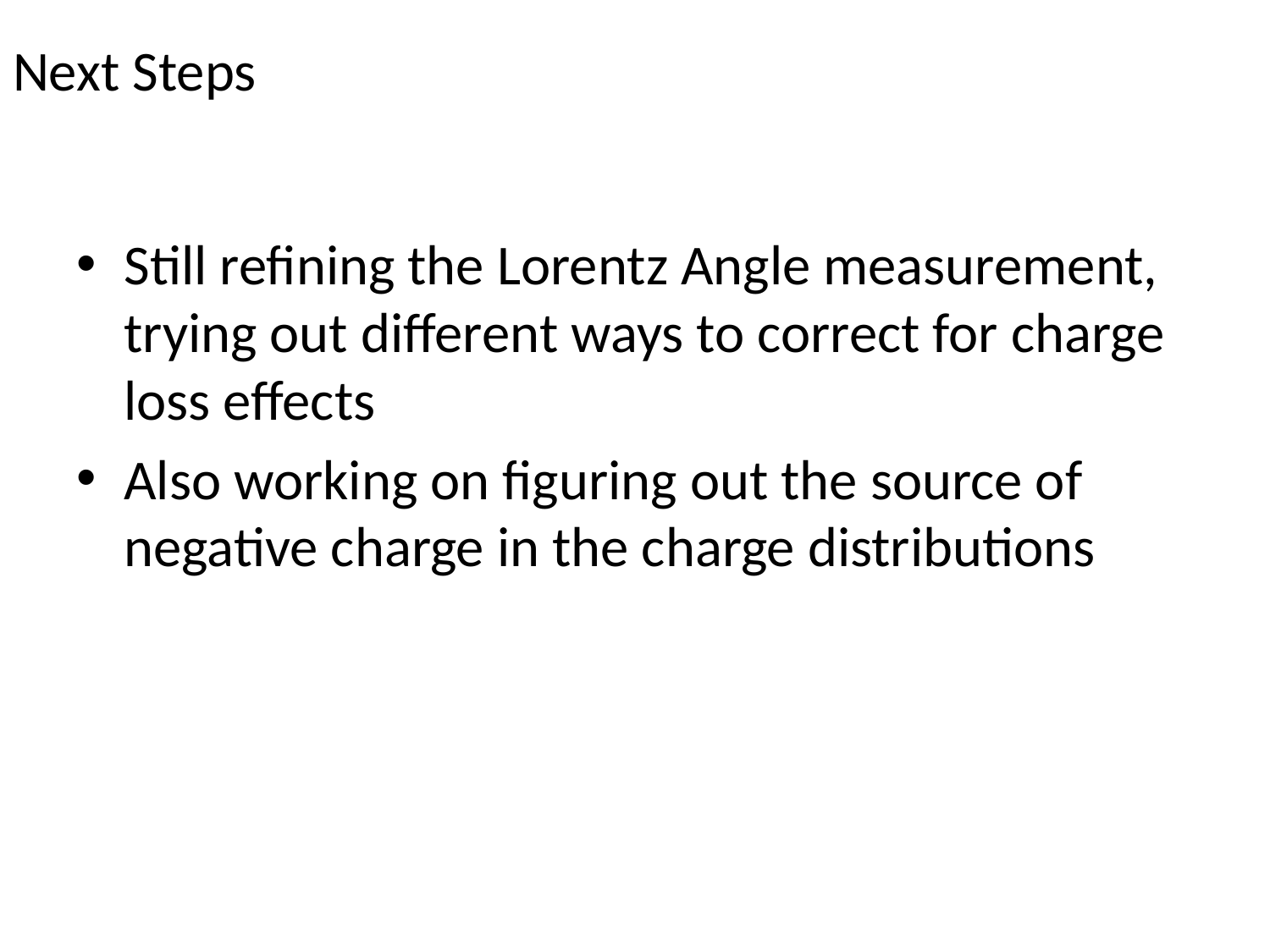

# Next Steps
Still refining the Lorentz Angle measurement, trying out different ways to correct for charge loss effects
Also working on figuring out the source of negative charge in the charge distributions